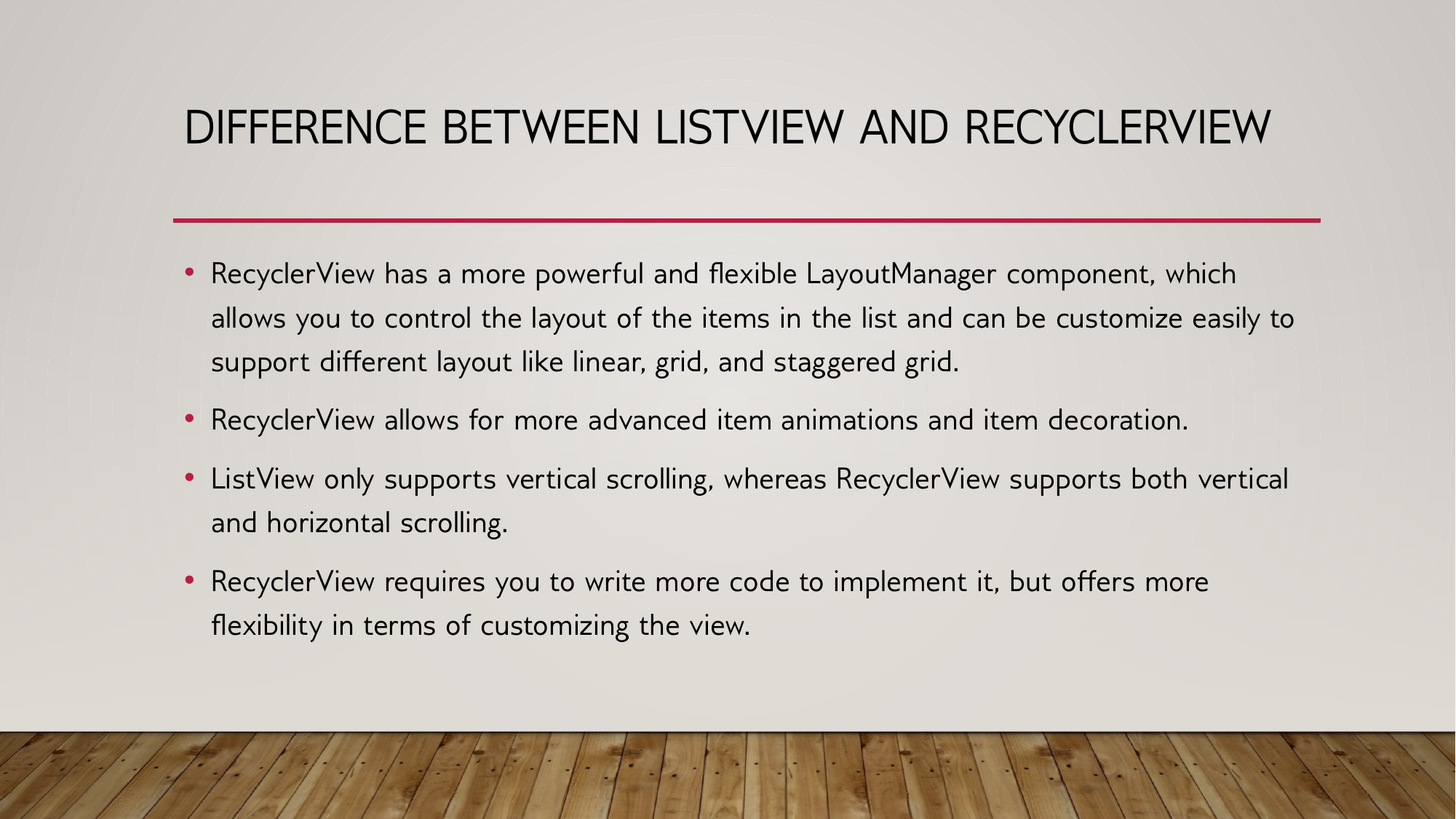

# Difference between listview and RecyclerView
RecyclerView has a more powerful and flexible LayoutManager component, which allows you to control the layout of the items in the list and can be customize easily to support different layout like linear, grid, and staggered grid.
RecyclerView allows for more advanced item animations and item decoration.
ListView only supports vertical scrolling, whereas RecyclerView supports both vertical and horizontal scrolling.
RecyclerView requires you to write more code to implement it, but offers more flexibility in terms of customizing the view.